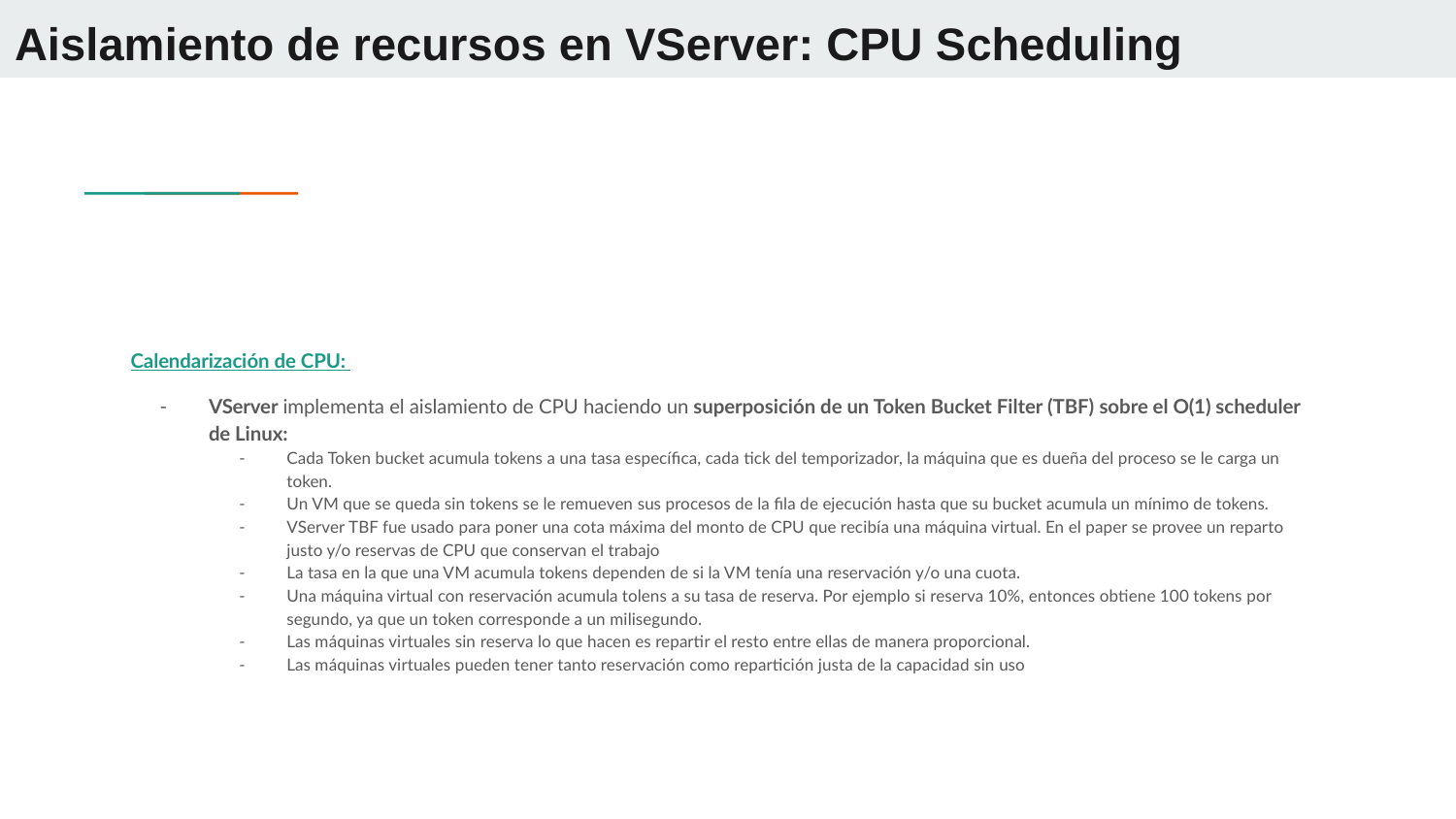

# Aislamiento de recursos en VServer: CPU Scheduling
Calendarización de CPU:
VServer implementa el aislamiento de CPU haciendo un superposición de un Token Bucket Filter (TBF) sobre el O(1) scheduler de Linux:
Cada Token bucket acumula tokens a una tasa específica, cada tick del temporizador, la máquina que es dueña del proceso se le carga un token.
Un VM que se queda sin tokens se le remueven sus procesos de la fila de ejecución hasta que su bucket acumula un mínimo de tokens.
VServer TBF fue usado para poner una cota máxima del monto de CPU que recibía una máquina virtual. En el paper se provee un reparto justo y/o reservas de CPU que conservan el trabajo
La tasa en la que una VM acumula tokens dependen de si la VM tenía una reservación y/o una cuota.
Una máquina virtual con reservación acumula tolens a su tasa de reserva. Por ejemplo si reserva 10%, entonces obtiene 100 tokens por segundo, ya que un token corresponde a un milisegundo.
Las máquinas virtuales sin reserva lo que hacen es repartir el resto entre ellas de manera proporcional.
Las máquinas virtuales pueden tener tanto reservación como repartición justa de la capacidad sin uso